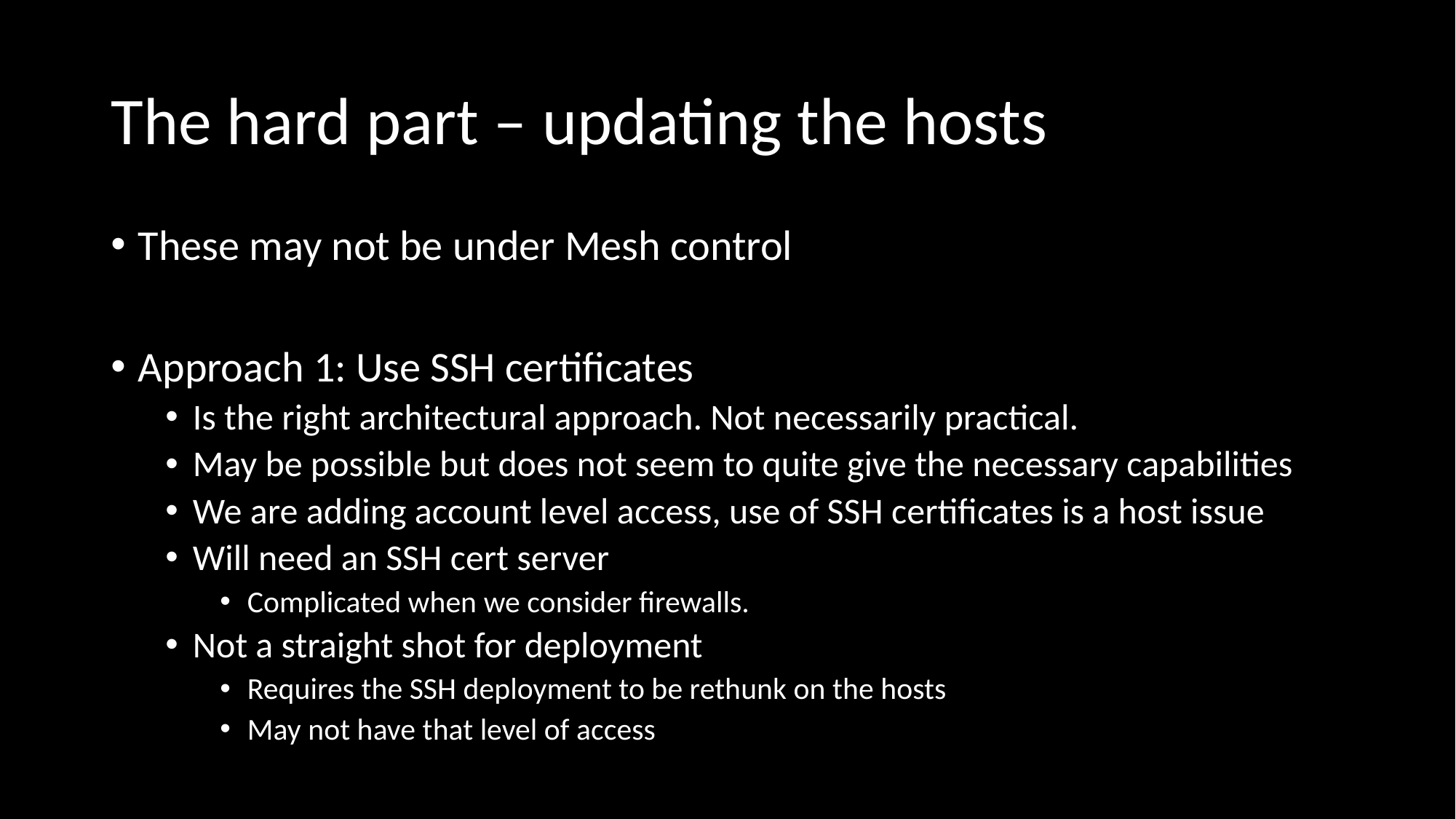

# The hard part – updating the hosts
These may not be under Mesh control

Approach 1: Use SSH certificates
Is the right architectural approach. Not necessarily practical.
May be possible but does not seem to quite give the necessary capabilities
We are adding account level access, use of SSH certificates is a host issue
Will need an SSH cert server
Complicated when we consider firewalls.
Not a straight shot for deployment
Requires the SSH deployment to be rethunk on the hosts
May not have that level of access